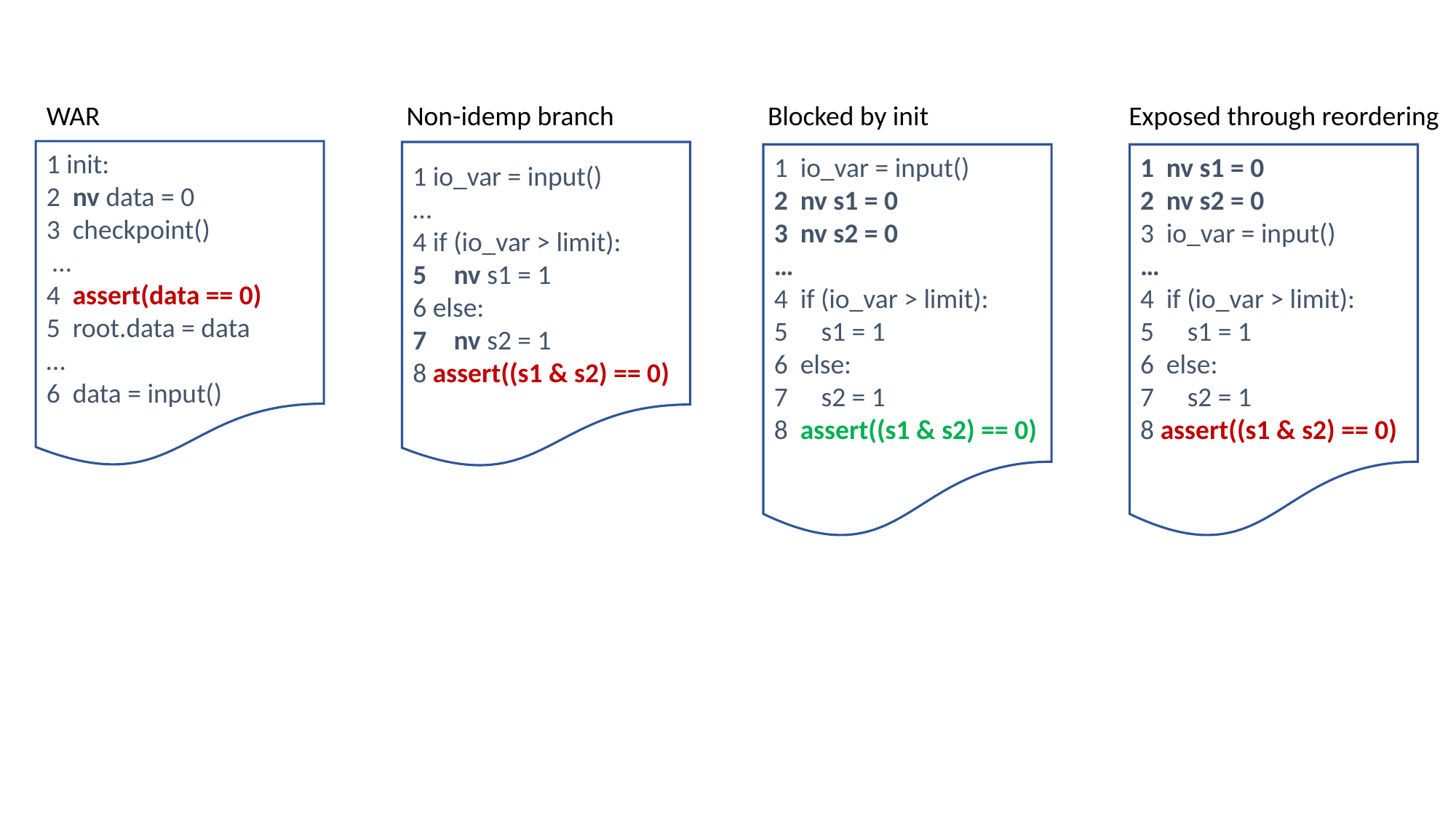

WAR
Non-idemp branch
Blocked by init
Exposed through reordering
1 init:
2  nv data = 0
3  checkpoint()
 …
4  assert(data == 0)
5  root.data = data
…
6  data = input()
1 io_var = input()
…
4 if (io_var > limit):
nv s1 = 1
6 else:
nv s2 = 1
8 assert((s1 & s2) == 0)
1  io_var = input()
2  nv s1 = 0
3  nv s2 = 0
…
4  if (io_var > limit):
 s1 = 1
6  else:
 s2 = 1
8  assert((s1 & s2) == 0)
1  nv s1 = 0
2  nv s2 = 0
3  io_var = input()
…
4  if (io_var > limit):
 s1 = 1
6  else:
 s2 = 1
8 assert((s1 & s2) == 0)